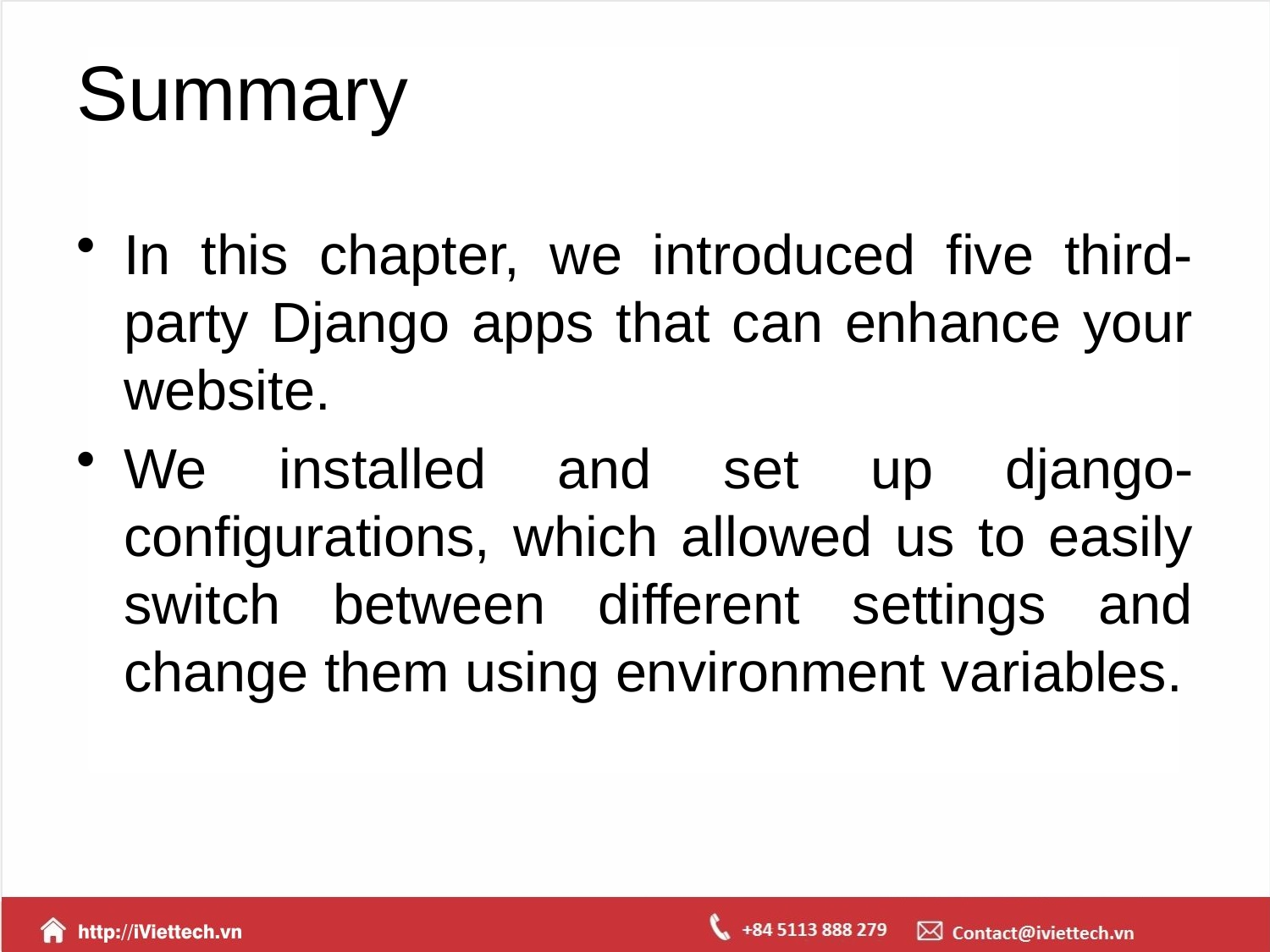

# Summary
In this chapter, we introduced five third-party Django apps that can enhance your website.
We installed and set up django-configurations, which allowed us to easily switch between different settings and change them using environment variables.